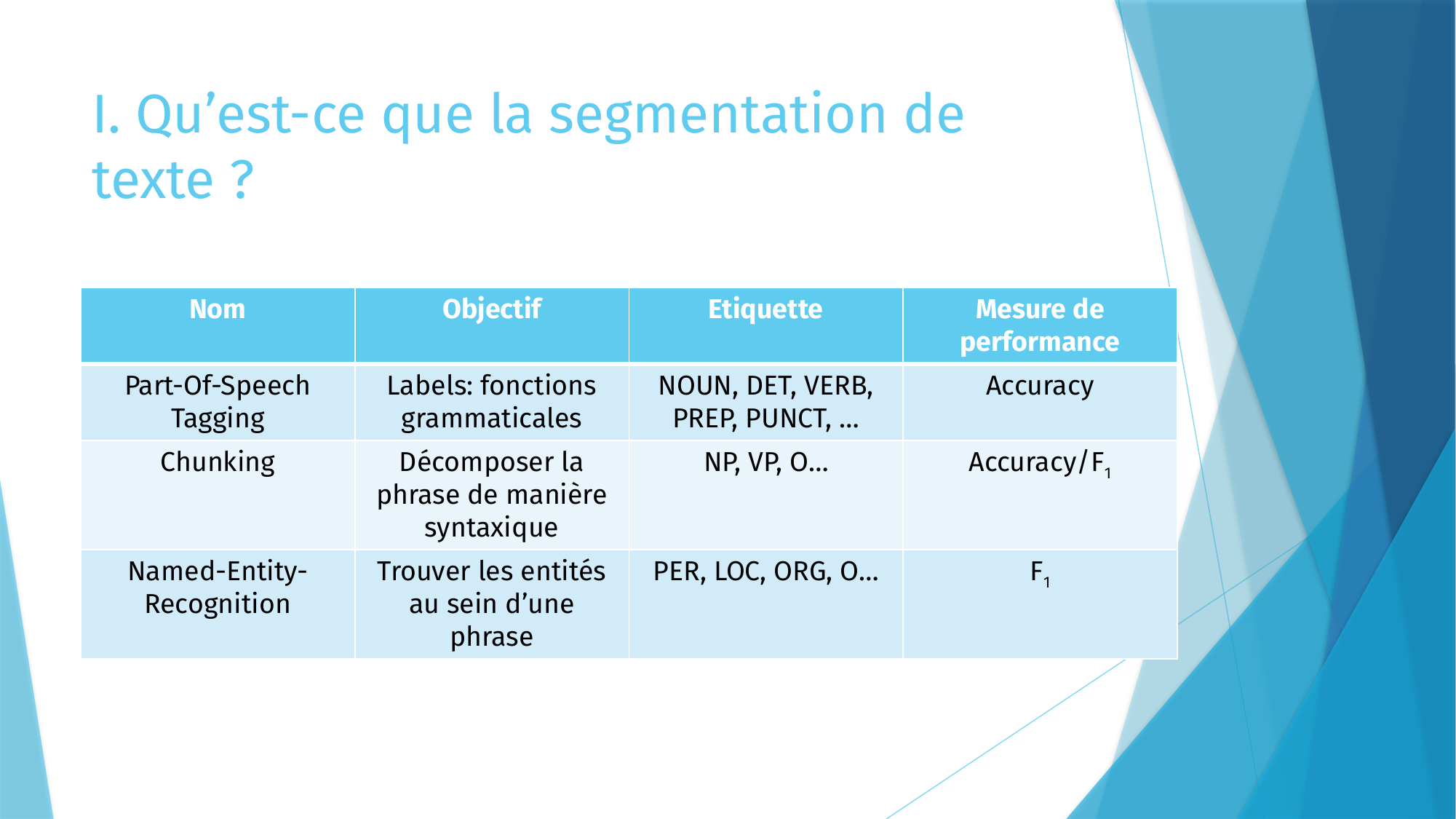

# I. Qu’est-ce que la segmentation de texte ?
| Nom | Objectif | Etiquette | Mesure de performance |
| --- | --- | --- | --- |
| Part-Of-Speech Tagging | Labels: fonctions grammaticales | NOUN, DET, VERB, PREP, PUNCT, … | Accuracy |
| Chunking | Décomposer la phrase de manière syntaxique | NP, VP, O… | Accuracy/F1 |
| Named-Entity-Recognition | Trouver les entités au sein d’une phrase | PER, LOC, ORG, O… | F1 |